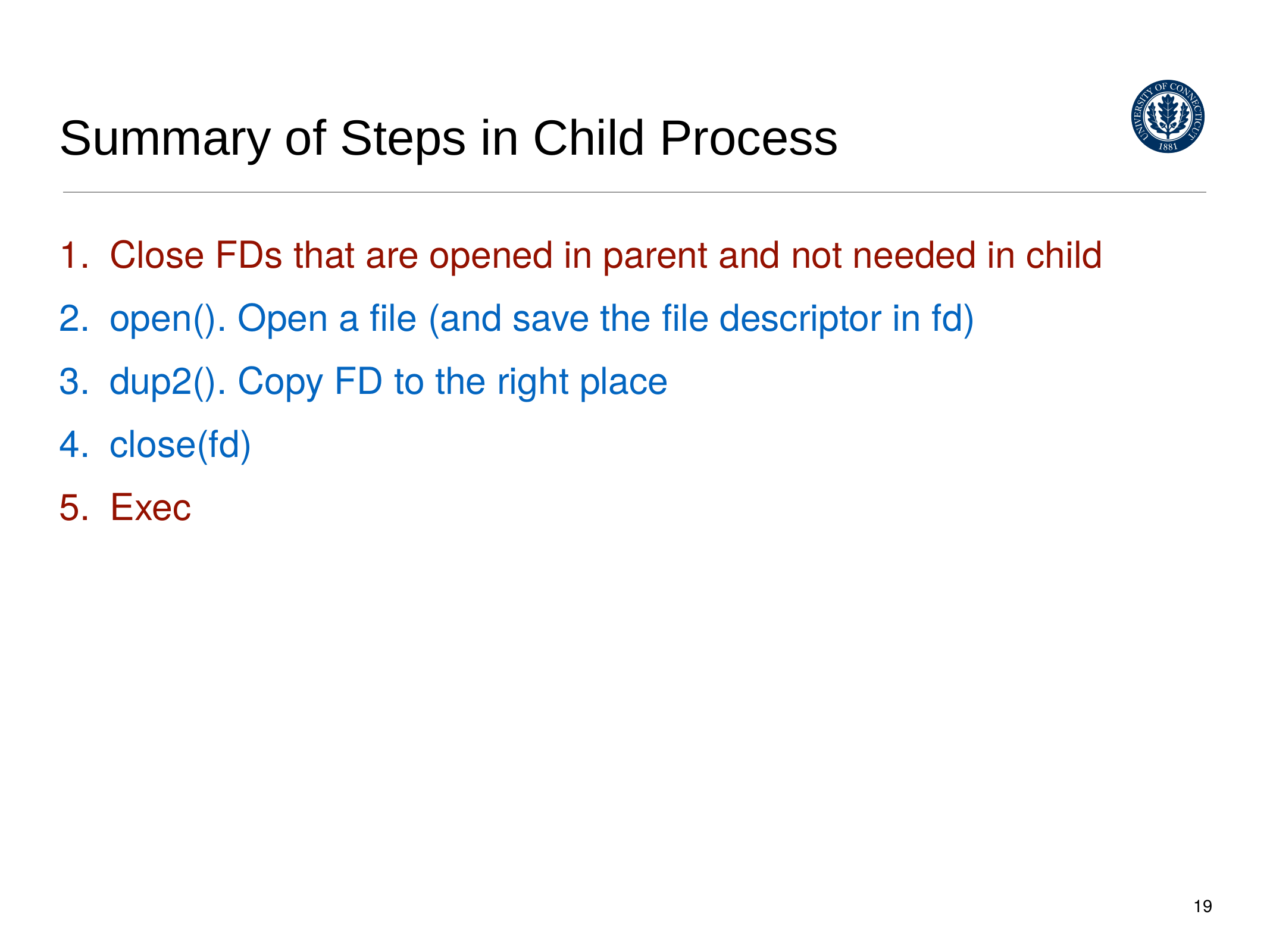

# Summary of Steps in Child Process
Close FDs that are opened in parent and not needed in child
open(). Open a file (and save the file descriptor in fd)
dup2(). Copy FD to the right place
close(fd)
Exec

19